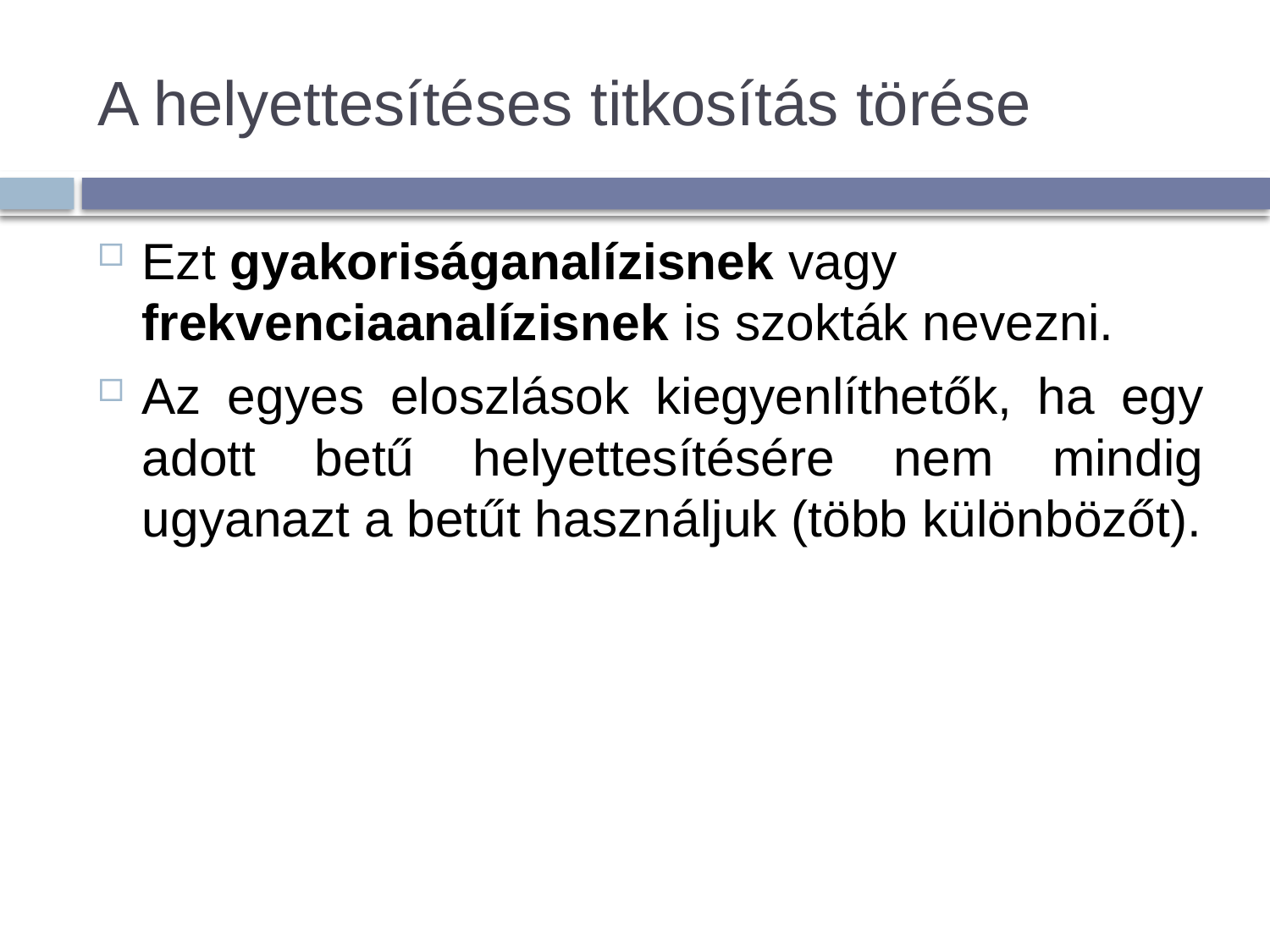

# A helyettesítéses titkosítás törése
Ezt gyakoriságanalízisnek vagy frekvenciaanalízisnek is szokták nevezni.
Az egyes eloszlások kiegyenlíthetők, ha egy adott betű helyettesítésére nem mindig ugyanazt a betűt használjuk (több különbözőt).